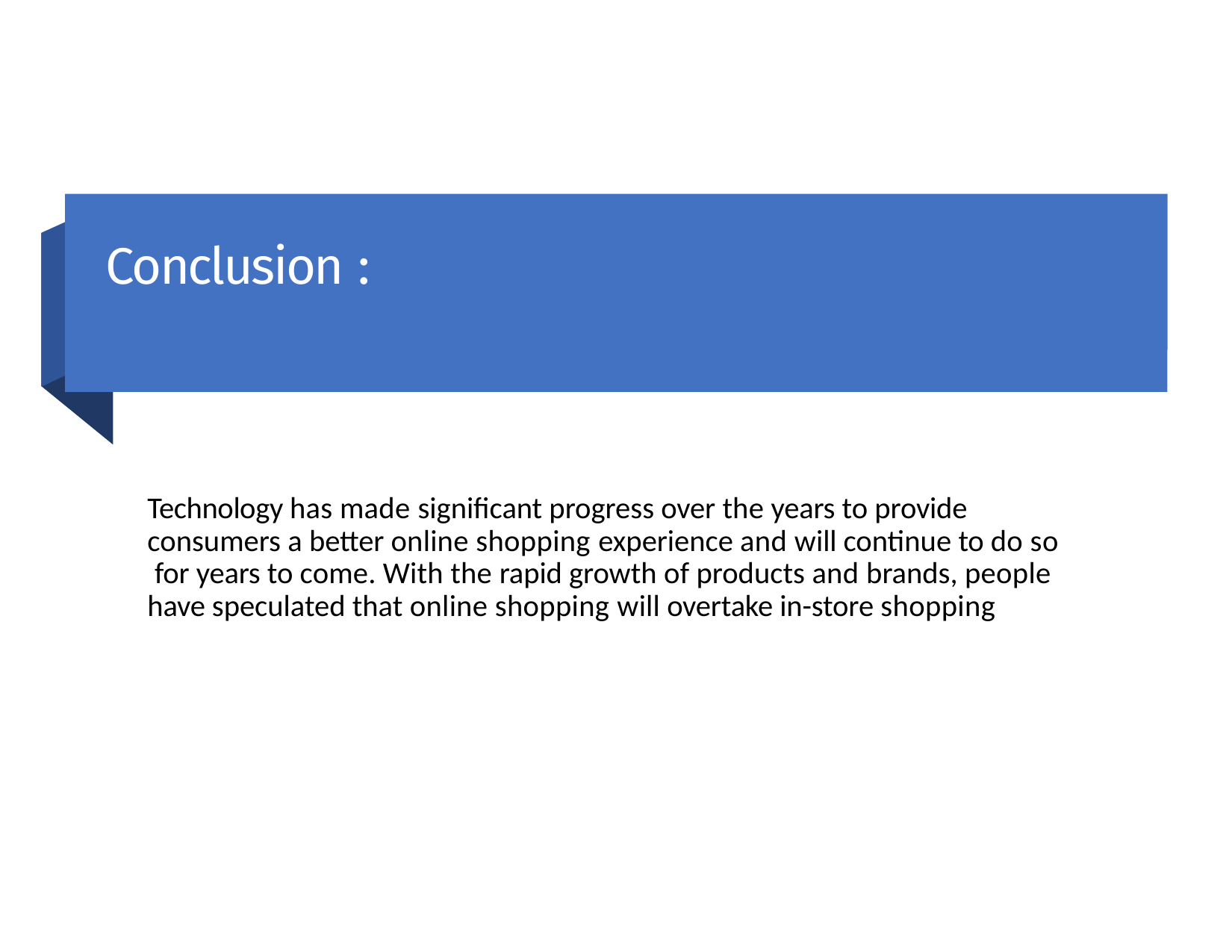

# Conclusion :
Technology has made significant progress over the years to provide  consumers a better online shopping experience and will continue to do so  for years to come. With the rapid growth of products and brands, people  have speculated that online shopping will overtake in-store shopping